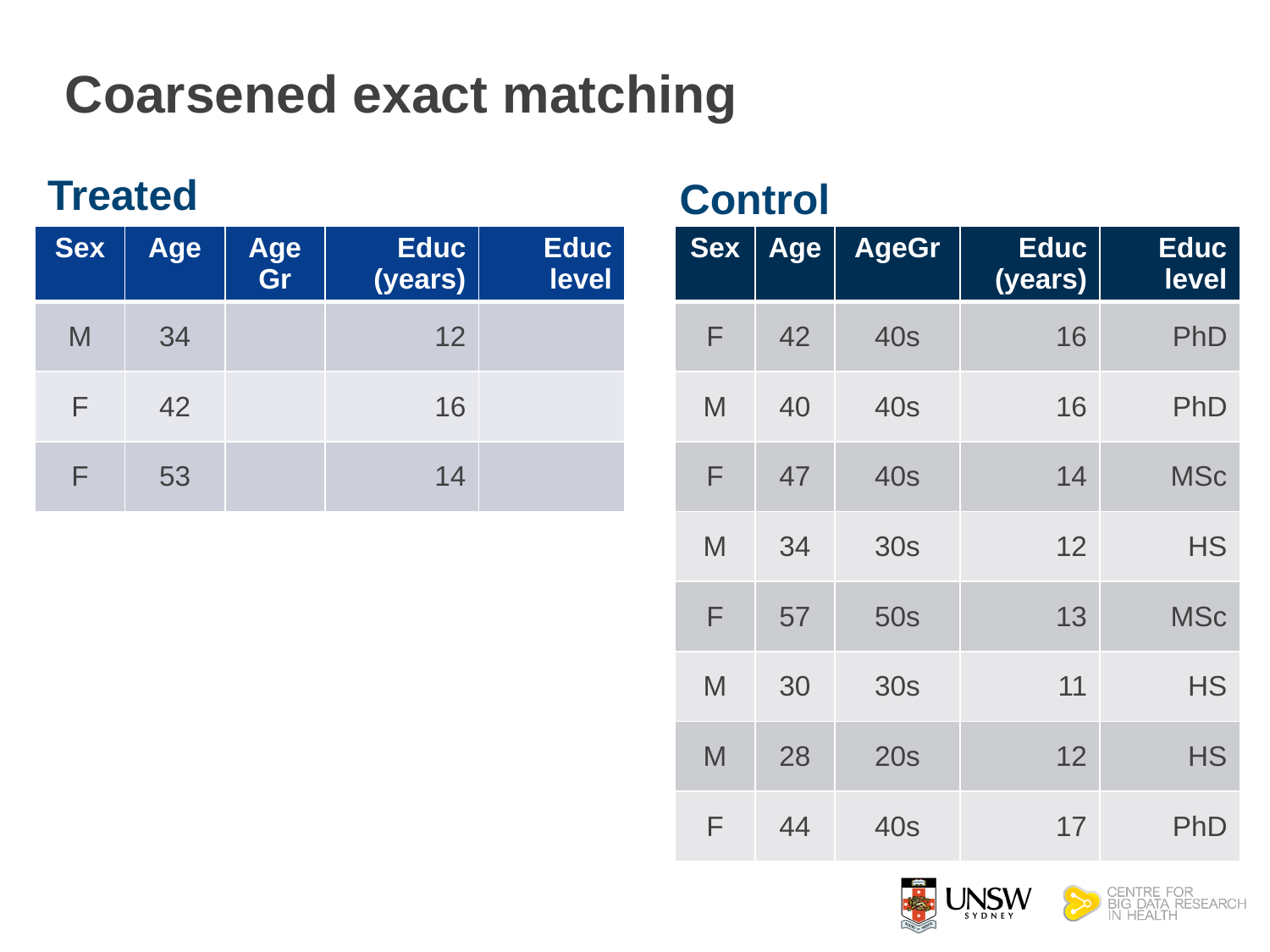

# Coarsened exact matching
Treated
Control
| Sex | Age | AgeGr | Educ (years) | Educ level |
| --- | --- | --- | --- | --- |
| M | 34 |  | 12 |  |
| F | 42 |  | 16 |  |
| F | 53 |  | 14 |  |
| Sex | Age | AgeGr | Educ (years) | Educ level |
| --- | --- | --- | --- | --- |
| F | 42 | 40s | 16 | PhD |
| M | 40 | 40s | 16 | PhD |
| F | 47 | 40s | 14 | MSc |
| M | 34 | 30s | 12 | HS |
| F | 57 | 50s | 13 | MSc |
| M | 30 | 30s | 11 | HS |
| M | 28 | 20s | 12 | HS |
| F | 44 | 40s | 17 | PhD |